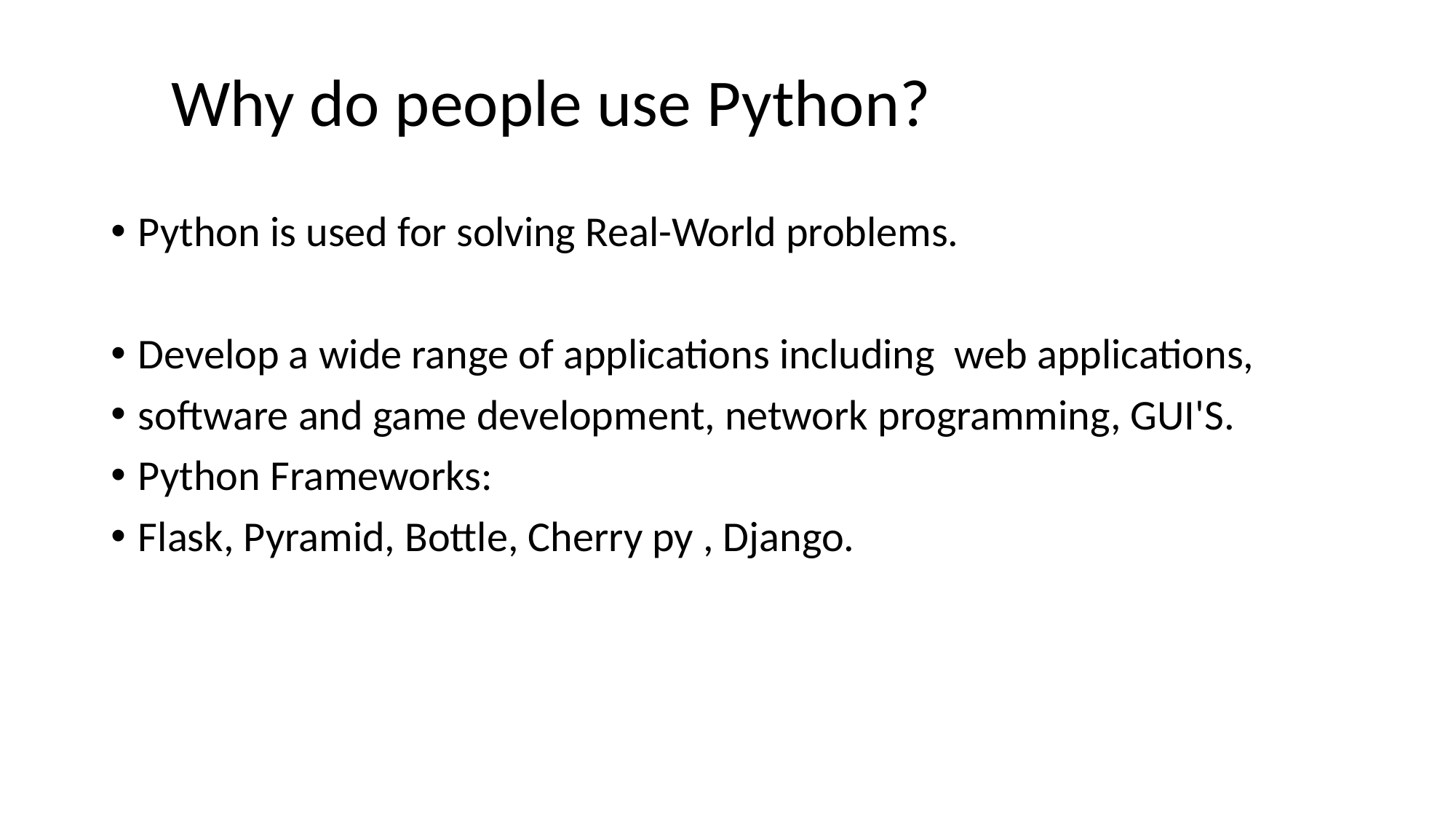

# Why do people use Python?
Python is used for solving Real-World problems.

Develop a wide range of applications including  web applications,
software and game development, network programming, GUI'S.
Python Frameworks:
Flask, Pyramid, Bottle, Cherry py , Django.